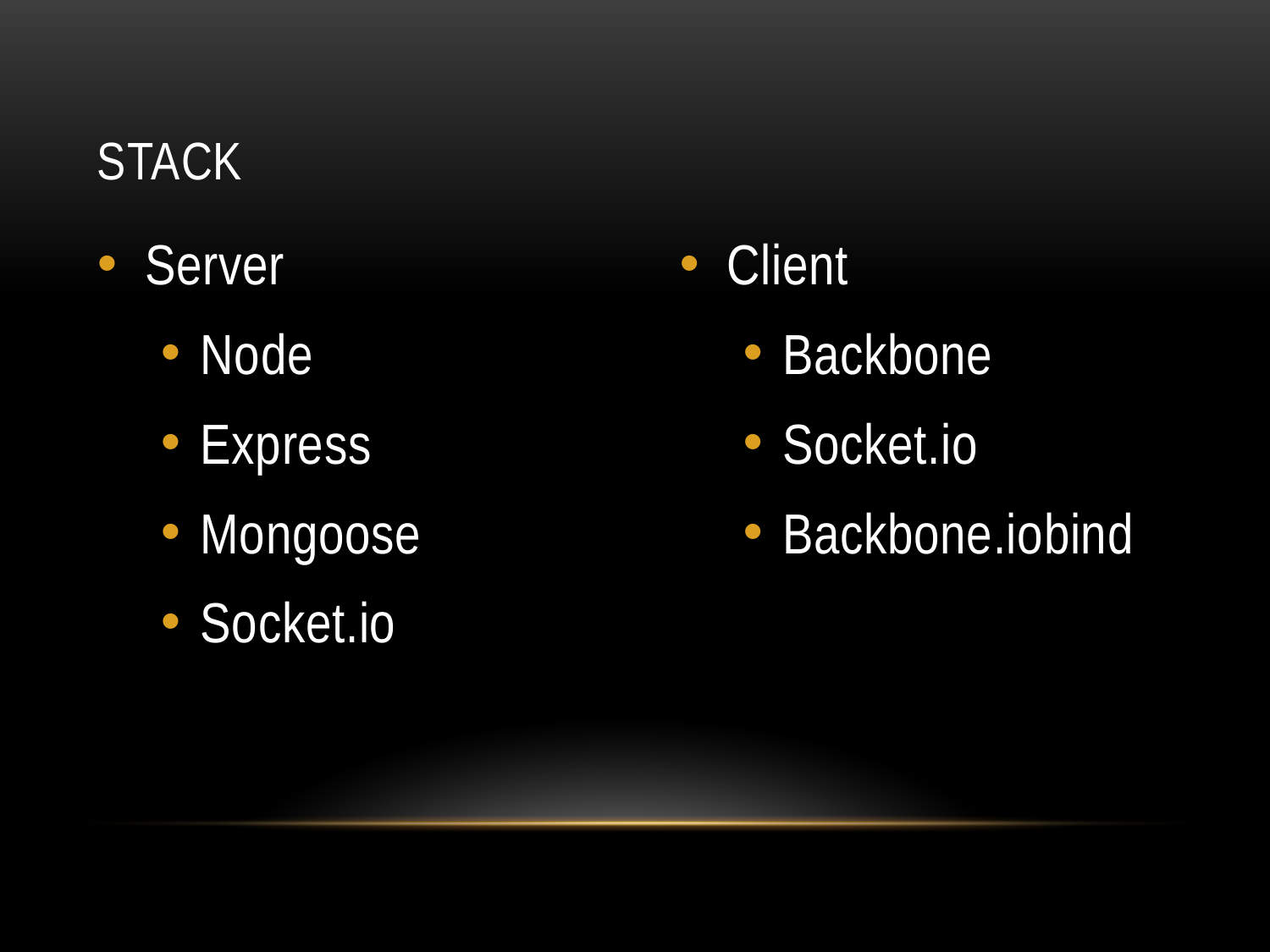

# Stack
Server
Node
Express
Mongoose
Socket.io
Client
Backbone
Socket.io
Backbone.iobind